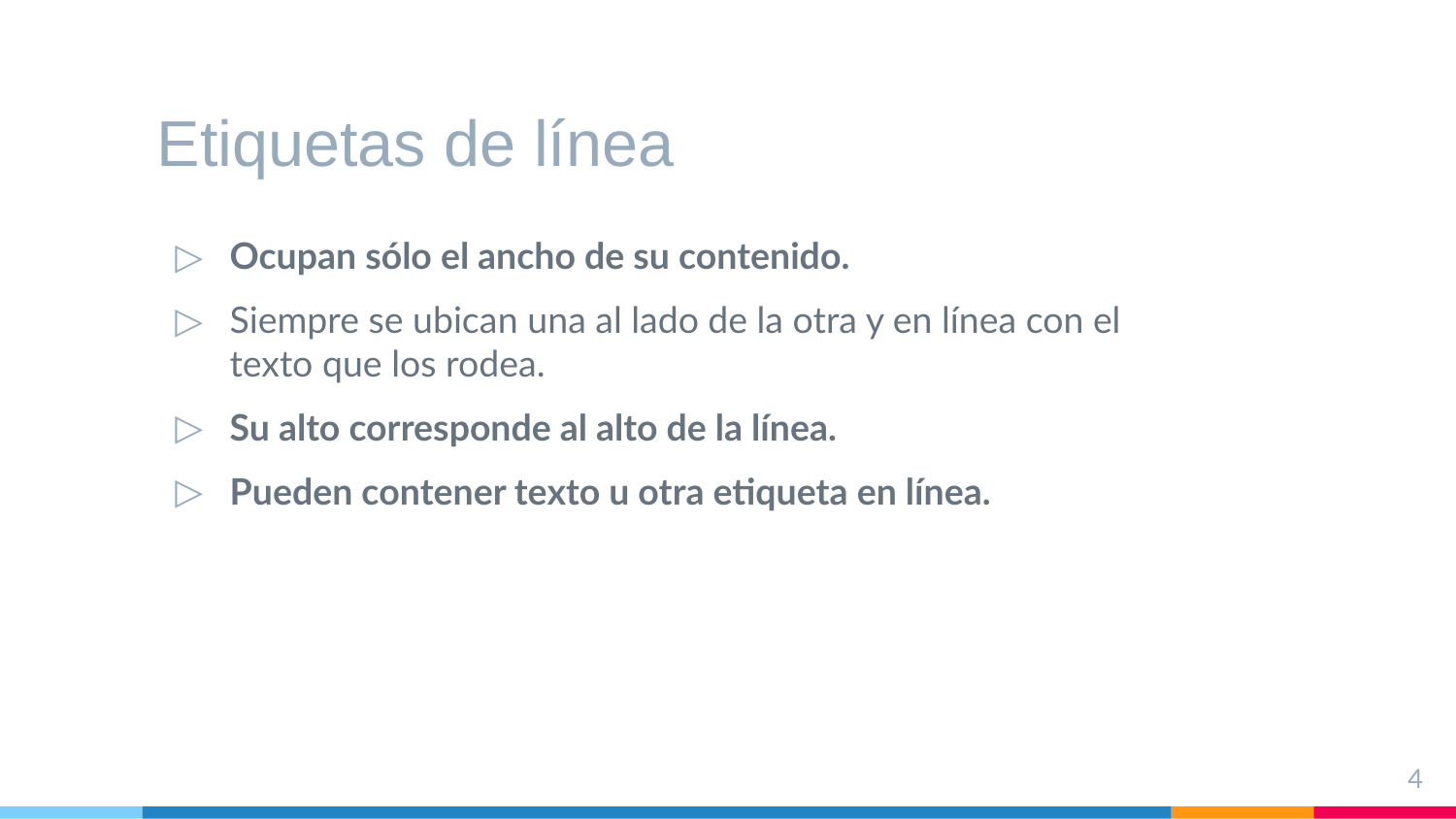

# Etiquetas de línea
Ocupan sólo el ancho de su contenido.
Siempre se ubican una al lado de la otra y en línea con el texto que los rodea.
Su alto corresponde al alto de la línea.
Pueden contener texto u otra etiqueta en línea.
4